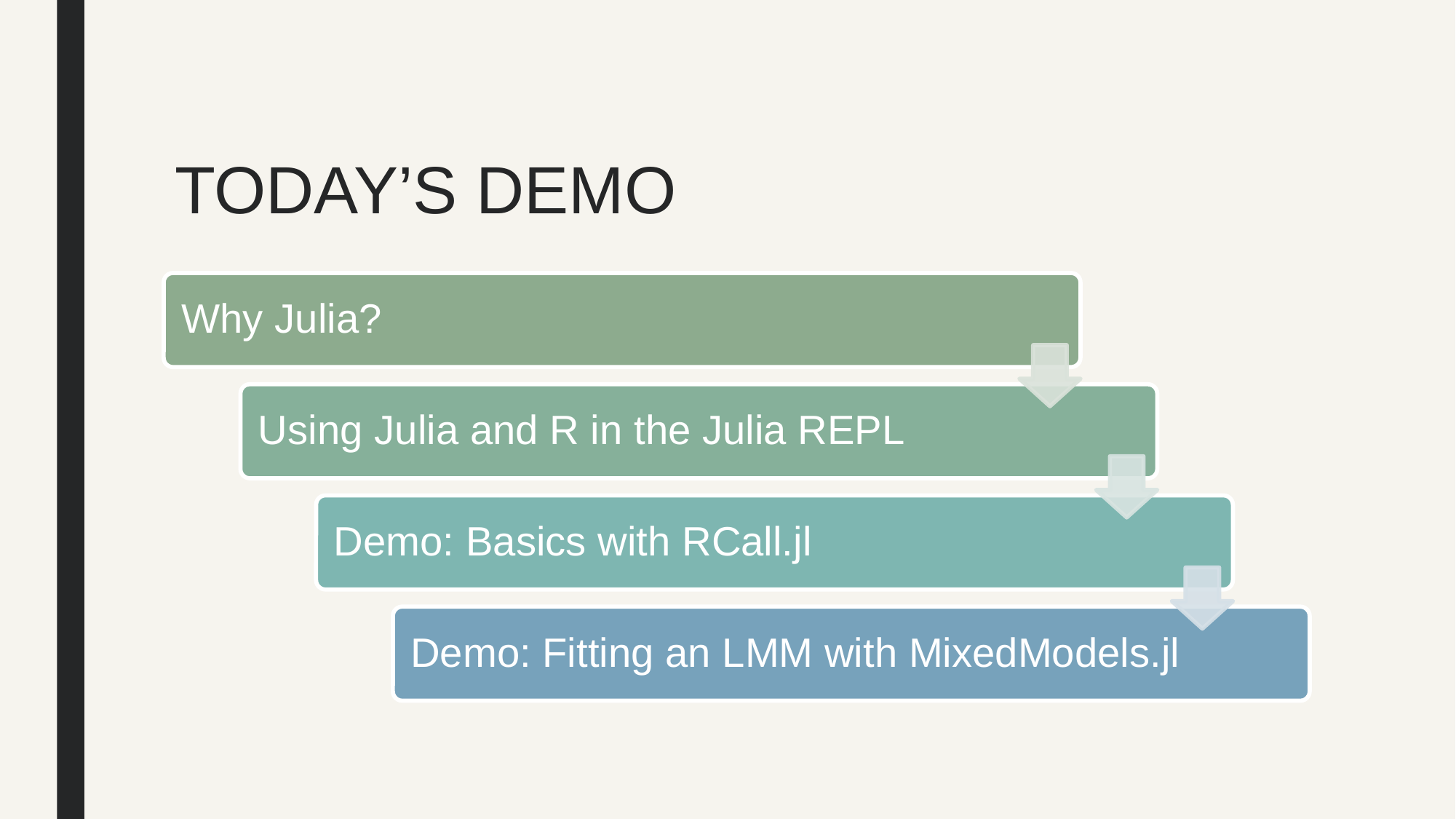

# TODAY’S DEMO
Why Julia?
Using Julia and R in the Julia REPL
Demo: Basics with RCall.jl
Demo: Fitting an LMM with MixedModels.jl